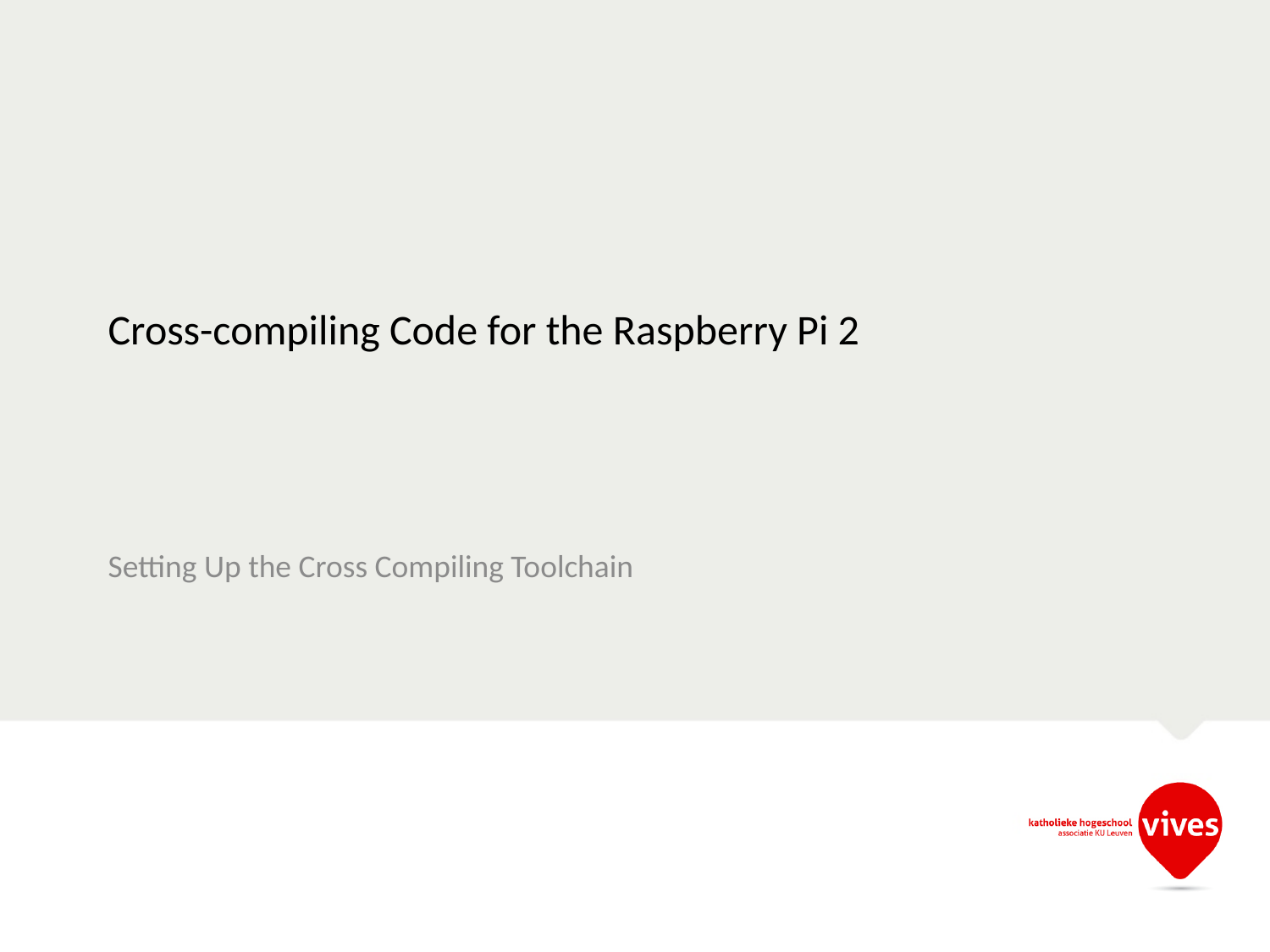

# Cross-compiling Code for the Raspberry Pi 2
Setting Up the Cross Compiling Toolchain